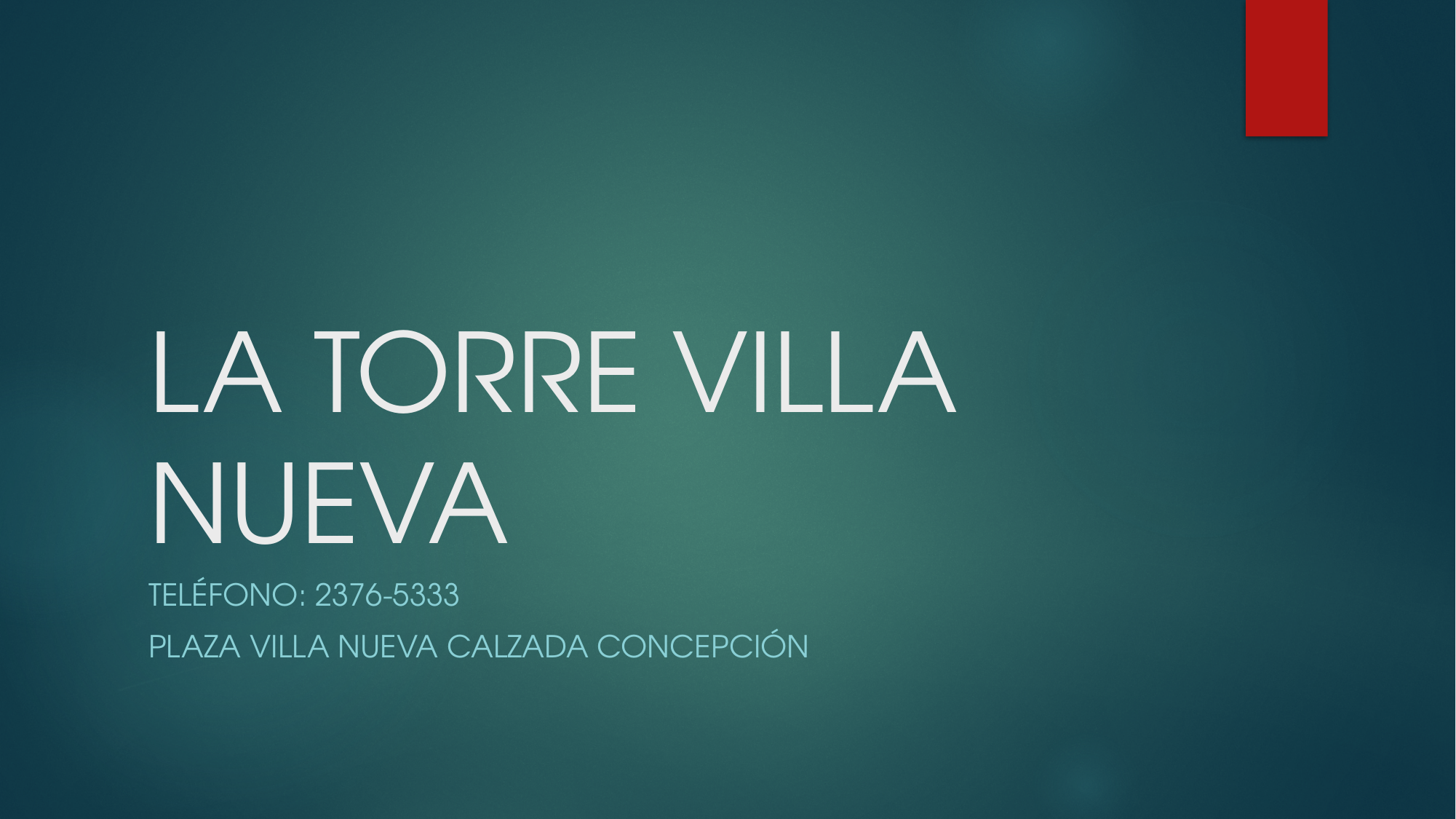

# LA TORRE VILLA NUEVA
Teléfono: 2376-5333
Plaza villa nueva calzada concepción